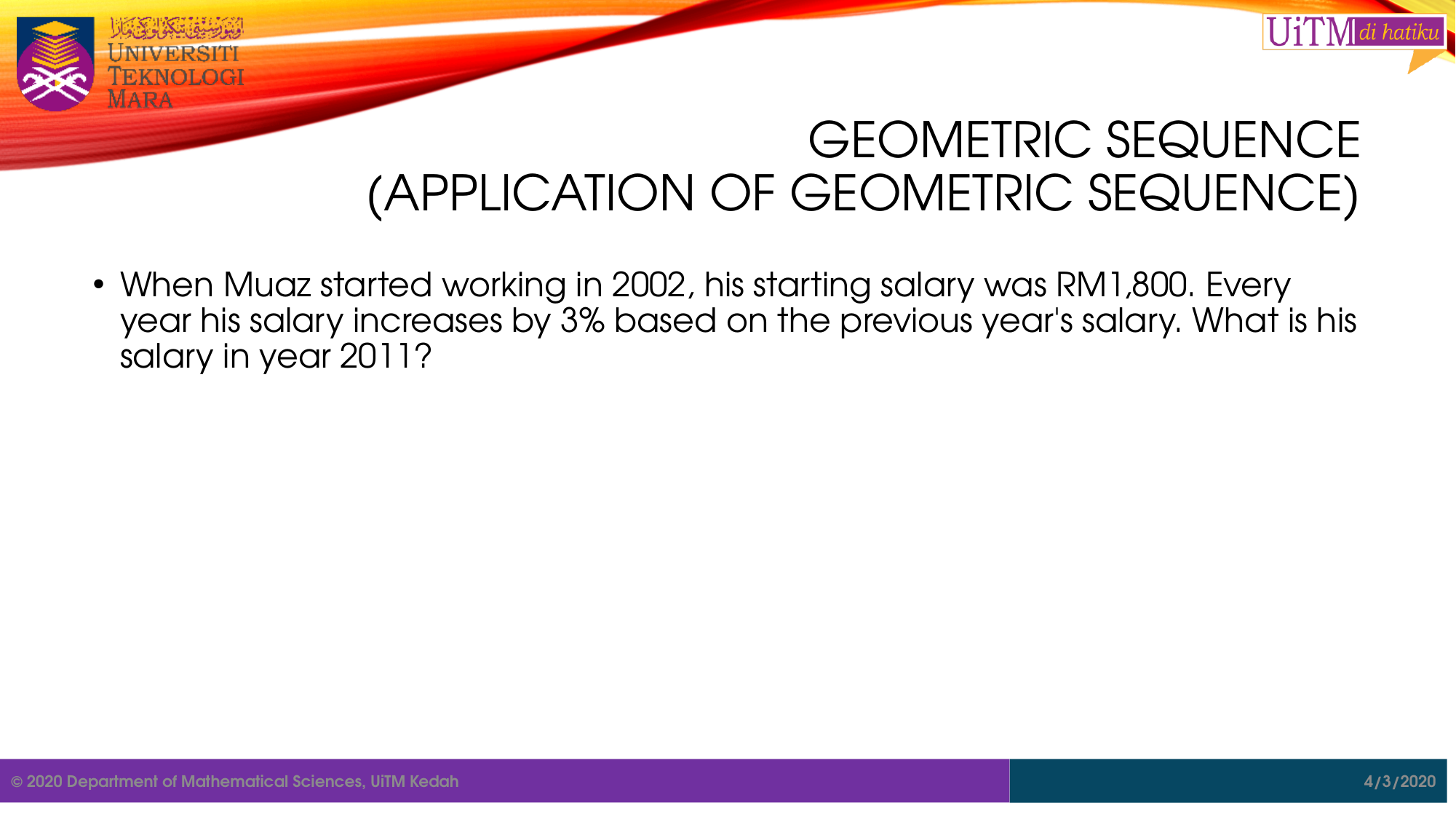

# GEOMETRIC SEQUENCE (application of geometric sequence)
When Muaz started working in 2002, his starting salary was RM1,800. Every year his salary increases by 3% based on the previous year's salary. What is his salary in year 2011?